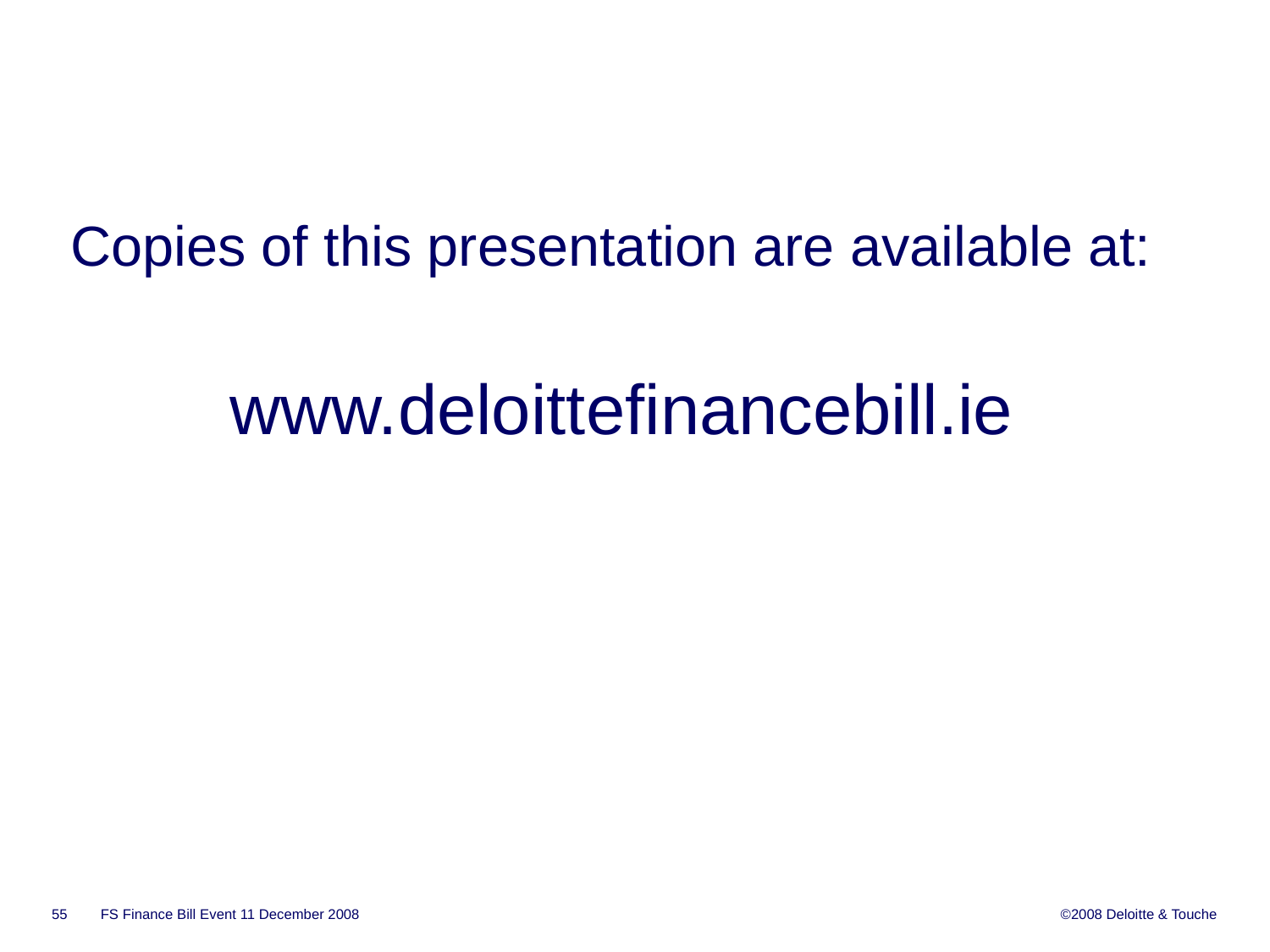

www.deloittefinancebill.ie
# Copies of this presentation are available at:
FS Finance Bill Event 11 December 2008
55